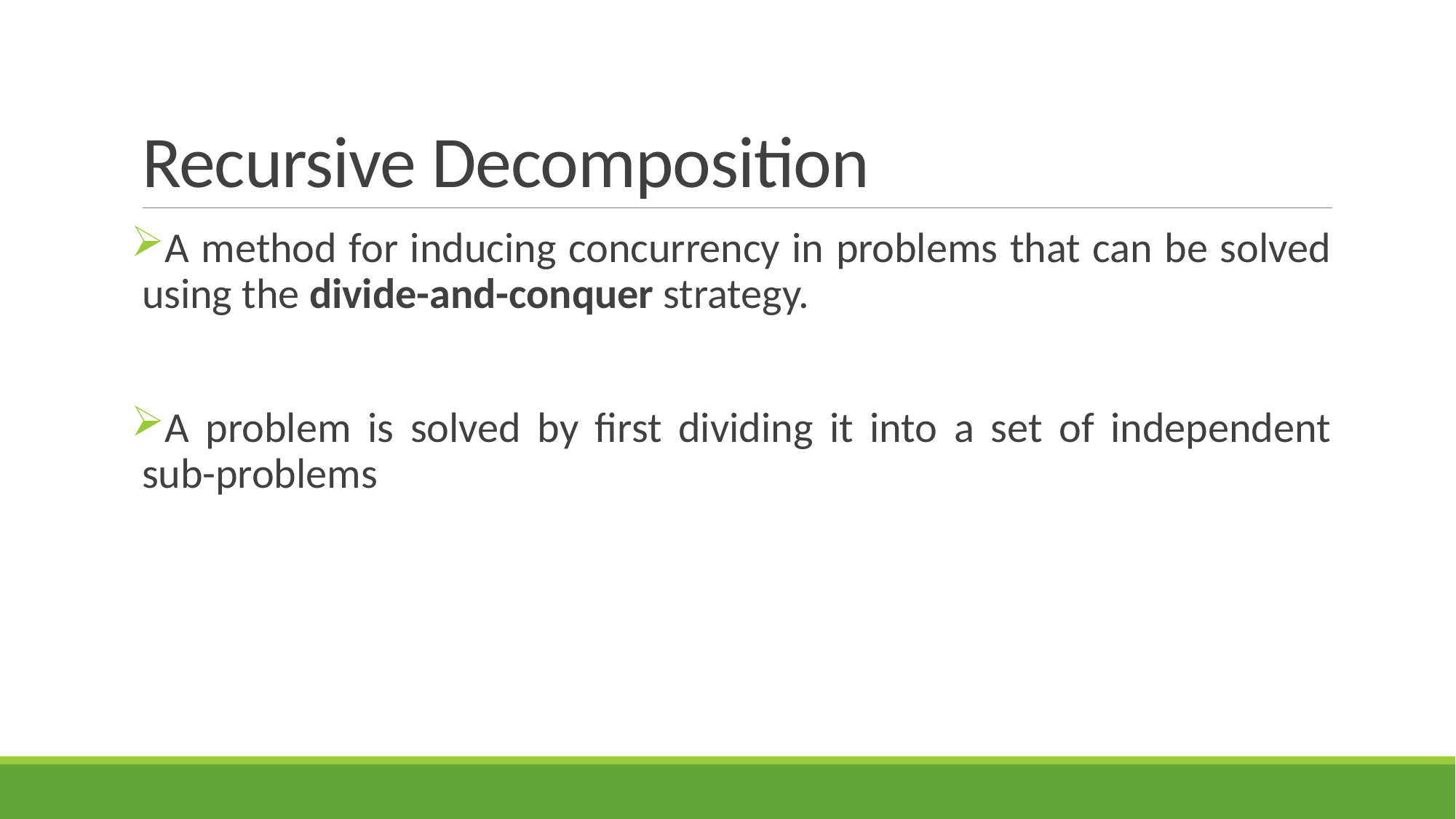

# Recursive Decomposition
A method for inducing concurrency in problems that can be solved using the divide-and-conquer strategy.

A problem is solved by first dividing it into a set of independent sub-problems